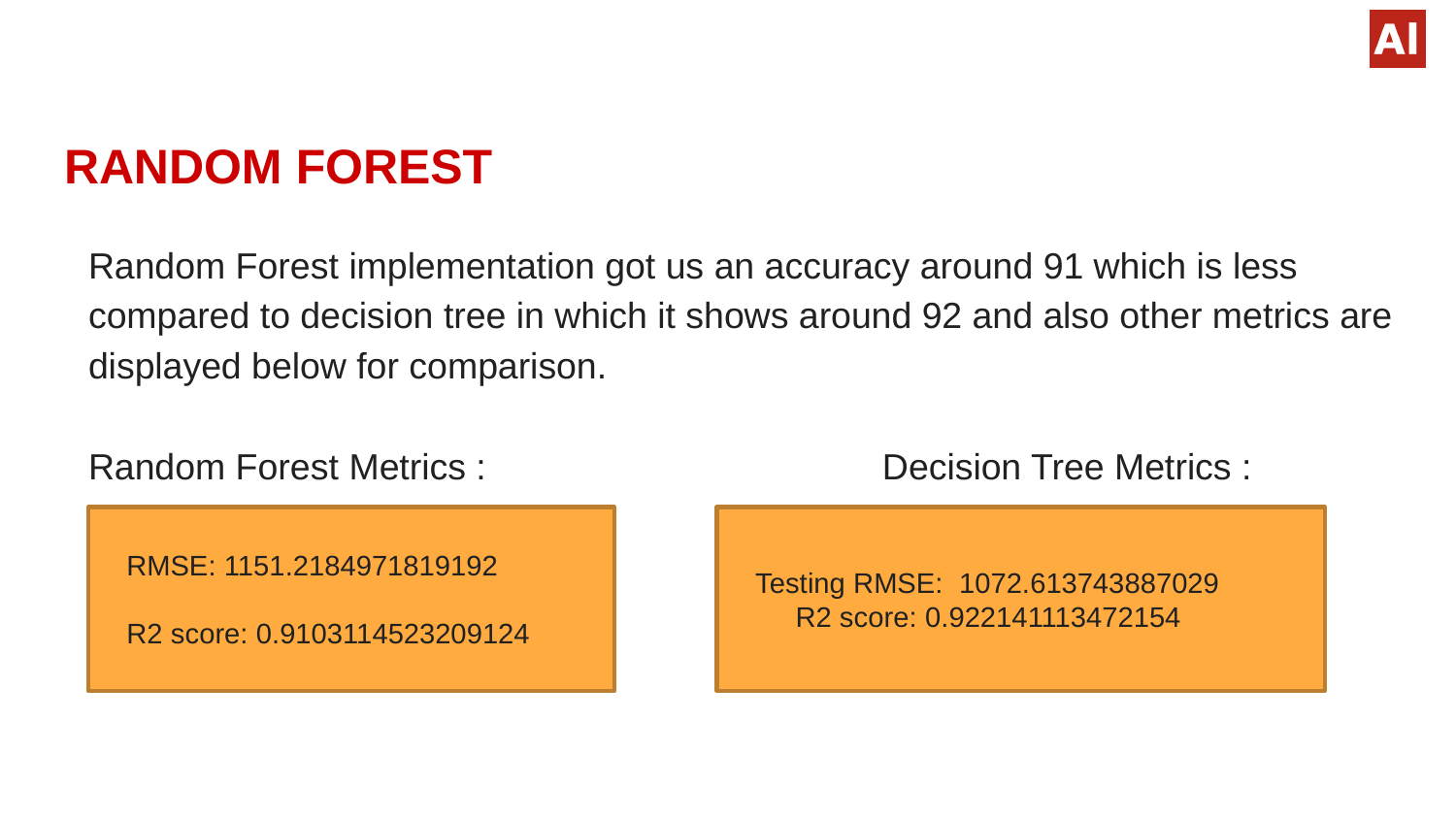

# RANDOM FOREST
Random Forest implementation got us an accuracy around 91 which is less compared to decision tree in which it shows around 92 and also other metrics are displayed below for comparison.

Random Forest Metrics :                                       Decision Tree Metrics :

RMSE: 1151.2184971819192
R2 score: 0.9103114523209124
Testing RMSE:  1072.613743887029
     R2 score: 0.922141113472154